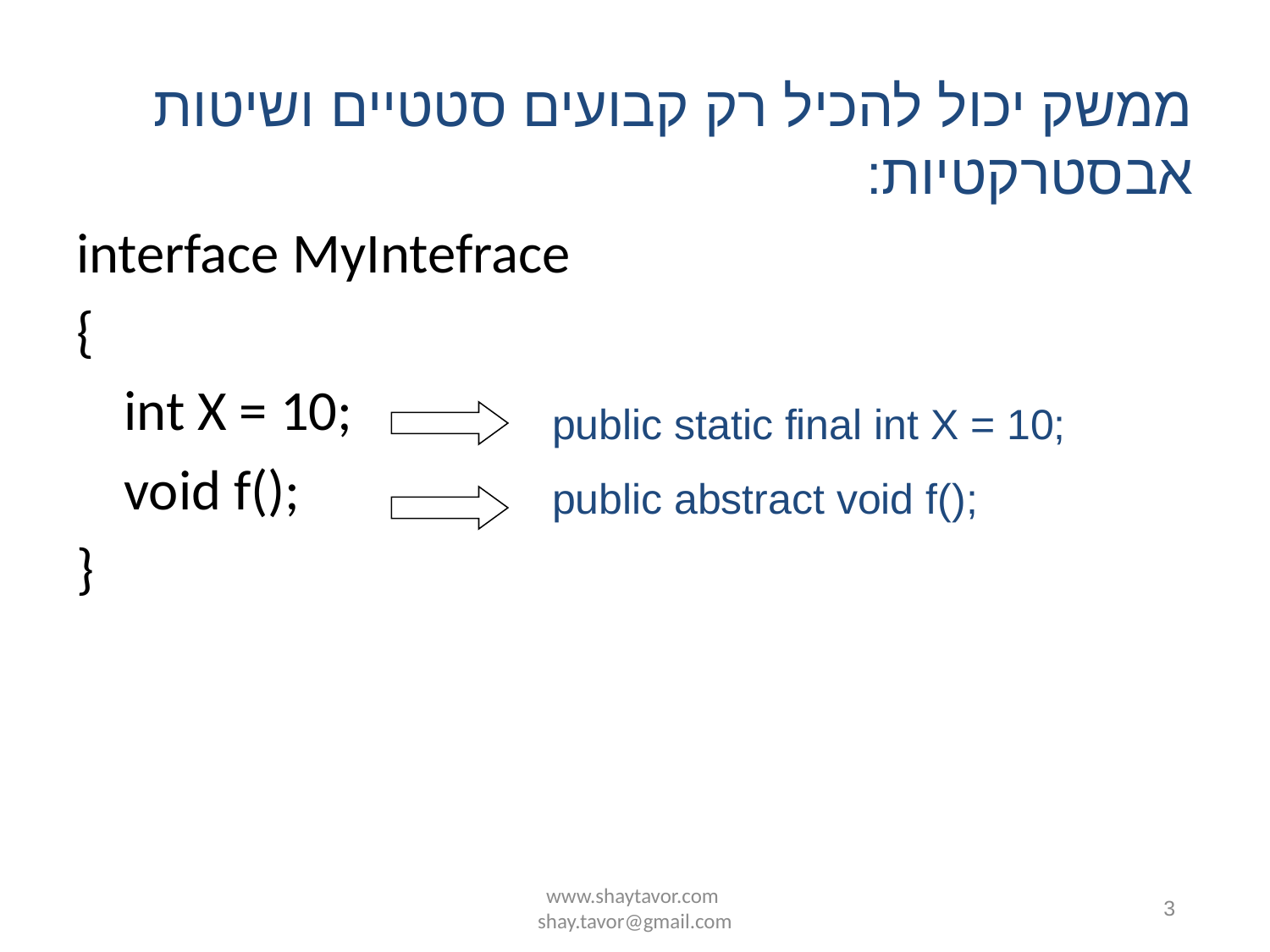

ממשק יכול להכיל רק קבועים סטטיים ושיטות אבסטרקטיות:
interface MyIntefrace
{
	int X = 10;
	void f();
}
public static final int X = 10;

public abstract void f();

www.shaytavor.com  shay.tavor@gmail.com
3